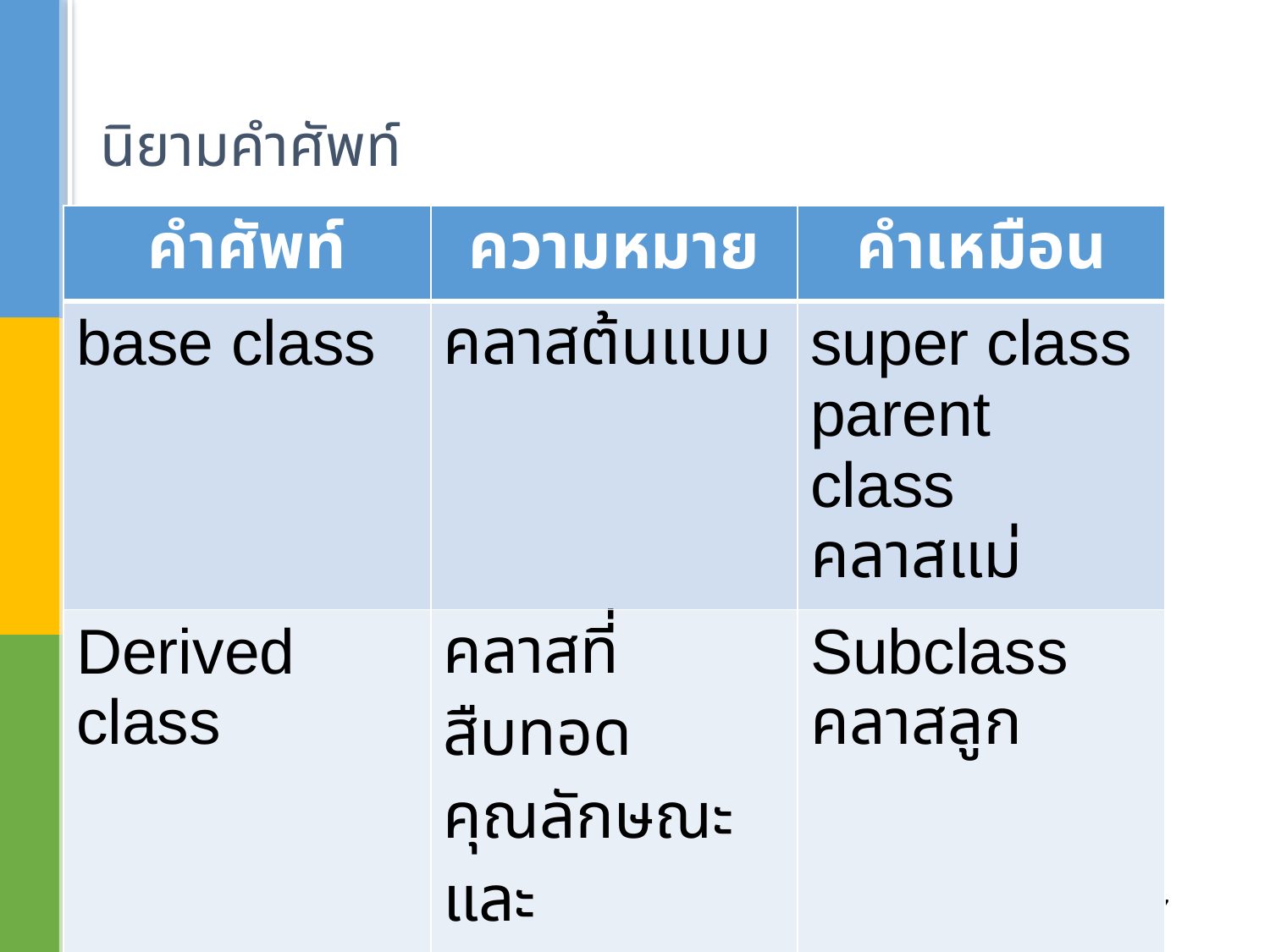

# นิยามคำศัพท์
| คำศัพท์ | ความหมาย | คำเหมือน |
| --- | --- | --- |
| base class | คลาสต้นแบบ | super class parent class คลาสแม่ |
| Derived class | คลาสที่สืบทอดคุณลักษณะและพฤติกรรมมาจากคลาสแม่ | Subclass คลาสลูก |
37